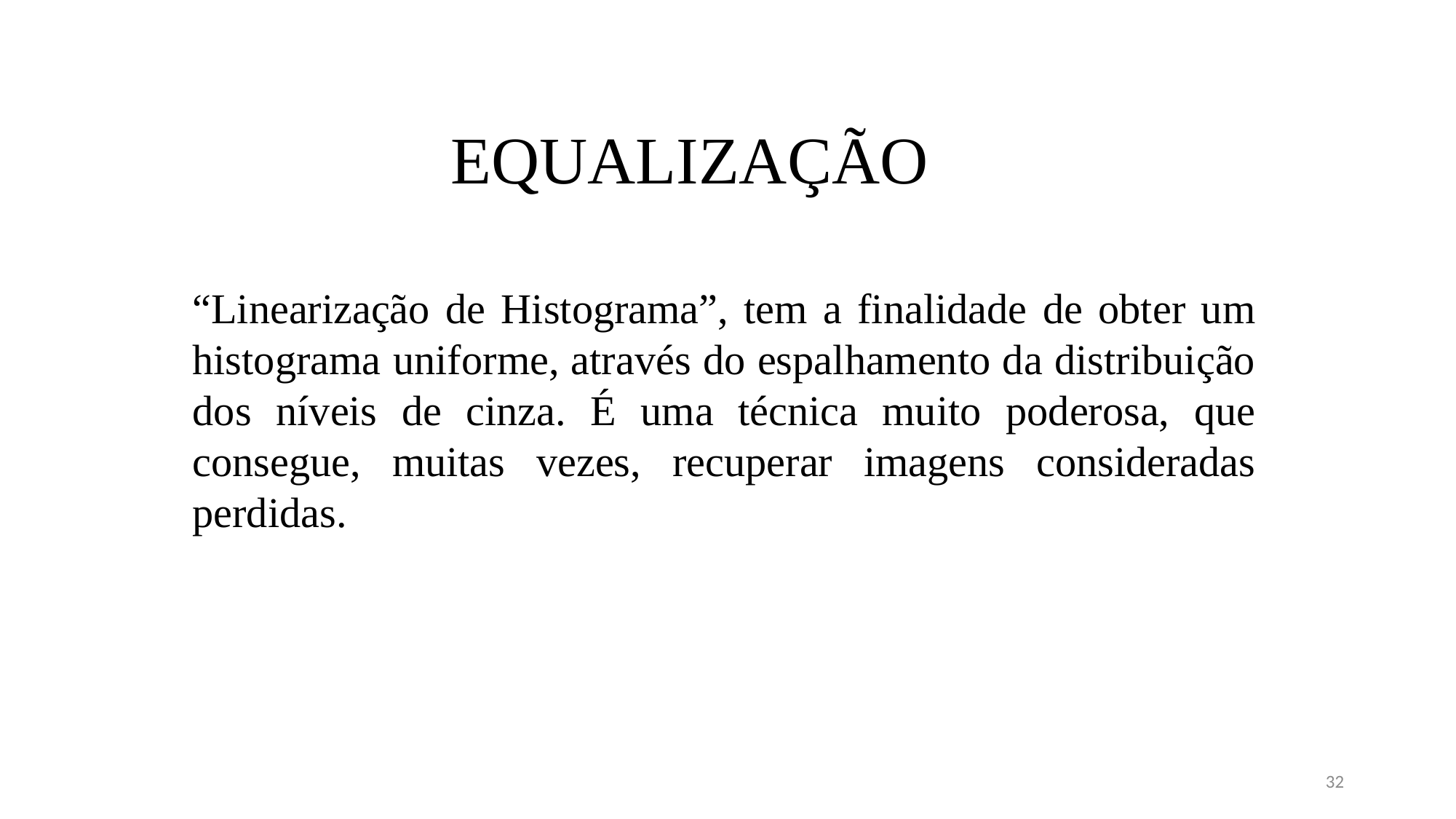

EQUALIZAÇÃO
“Linearização de Histograma”, tem a finalidade de obter um histograma uniforme, através do espalhamento da distribuição dos níveis de cinza. É uma técnica muito poderosa, que consegue, muitas vezes, recuperar imagens consideradas perdidas.
32